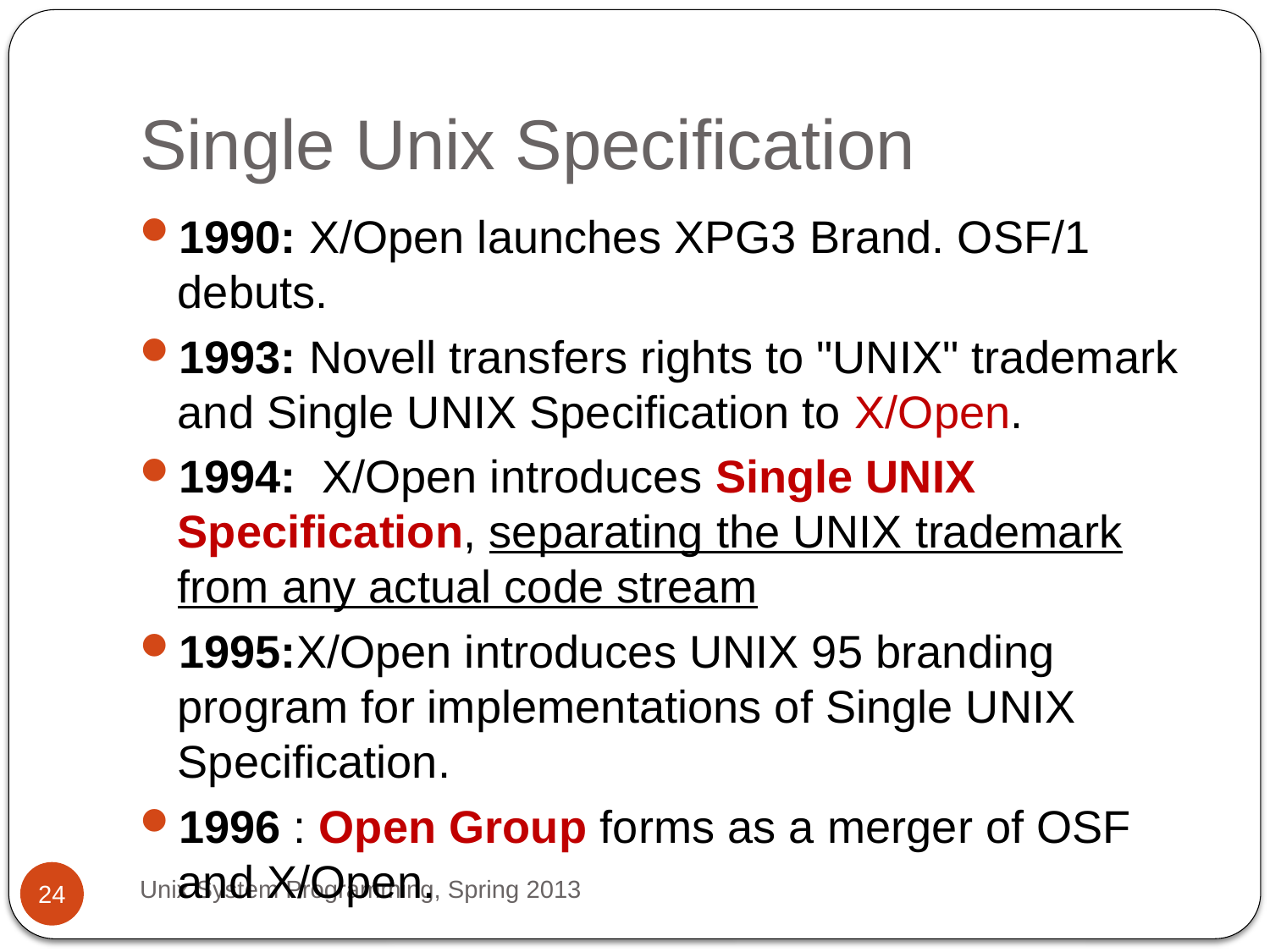

# Single Unix Specification
1990: X/Open launches XPG3 Brand. OSF/1 debuts.
1993: Novell transfers rights to "UNIX" trademark and Single UNIX Specification to X/Open.
1994:  X/Open introduces Single UNIX Specification, separating the UNIX trademark from any actual code stream
1995:X/Open introduces UNIX 95 branding program for implementations of Single UNIX Specification.
1996 : Open Group forms as a merger of OSF and X/Open.
Unix System Programming, Spring 2013
24